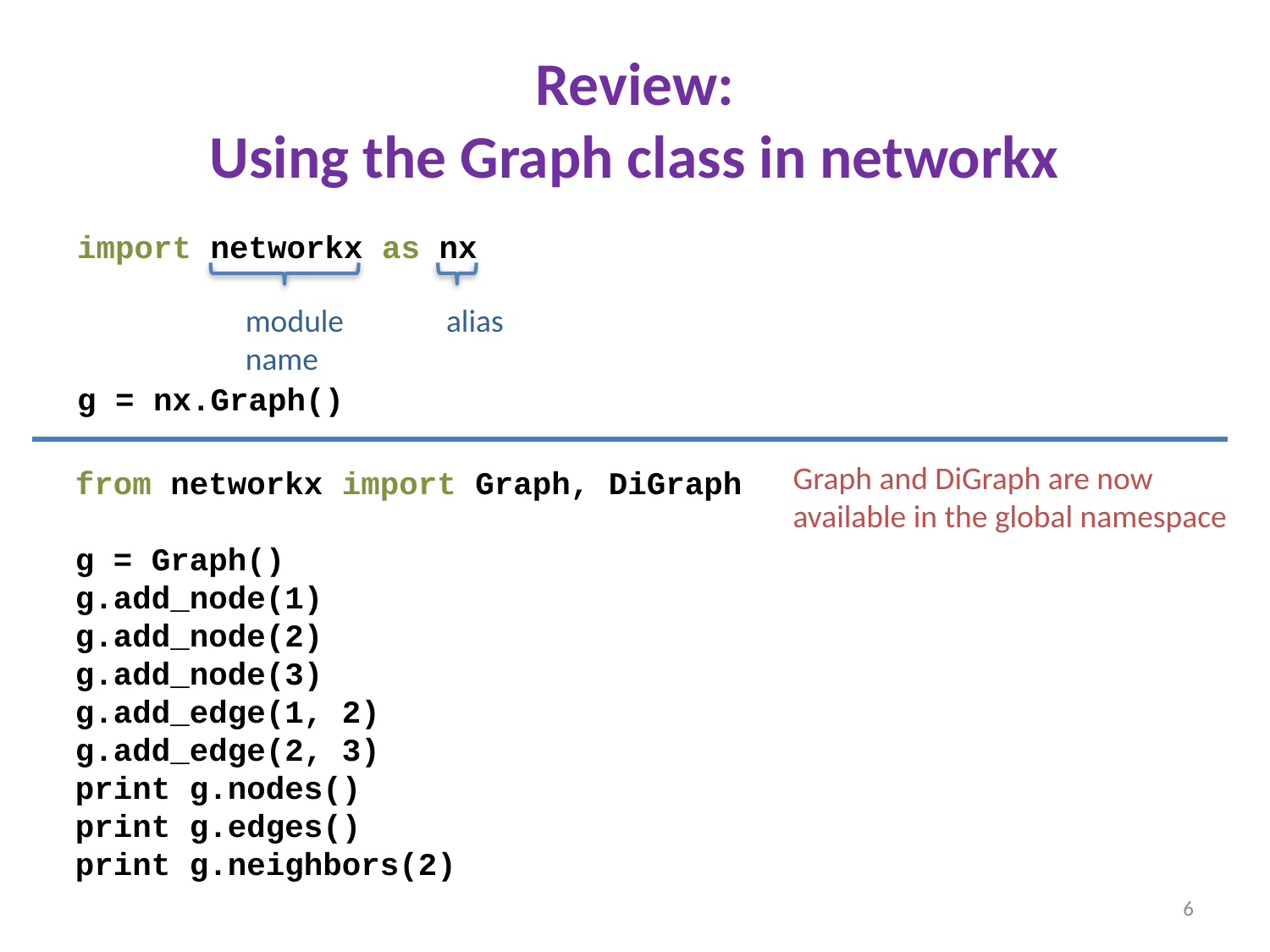

# Review: Using the Graph class in networkx
import networkx as nx

g = nx.Graph()

module name
alias
Graph and DiGraph are now available in the global namespace
from networkx import Graph, DiGraph

g = Graph()
g.add_node(1)
g.add_node(2)
g.add_node(3)
g.add_edge(1, 2)
g.add_edge(2, 3)
print g.nodes()
print g.edges()
print g.neighbors(2)

6